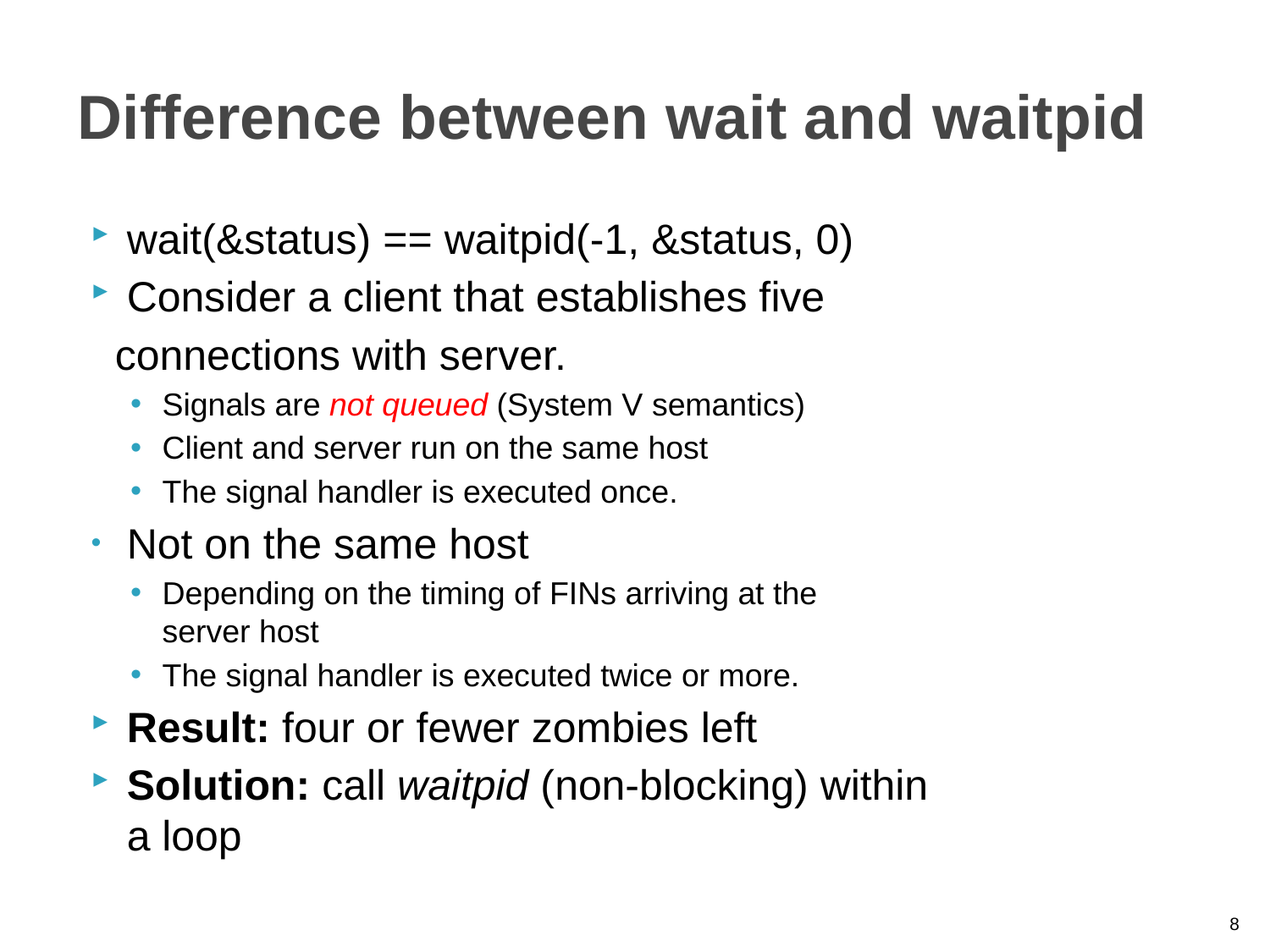

# Difference between wait and waitpid
wait(&status) == waitpid(-1, &status, 0)
Consider a client that establishes five
  connections with server.
Signals are not queued (System V semantics)
Client and server run on the same host
The signal handler is executed once.
Not on the same host
Depending on the timing of FINs arriving at the
server host
The signal handler is executed twice or more.
Result: four or fewer zombies left
Solution: call waitpid (non-blocking) within
a loop
8